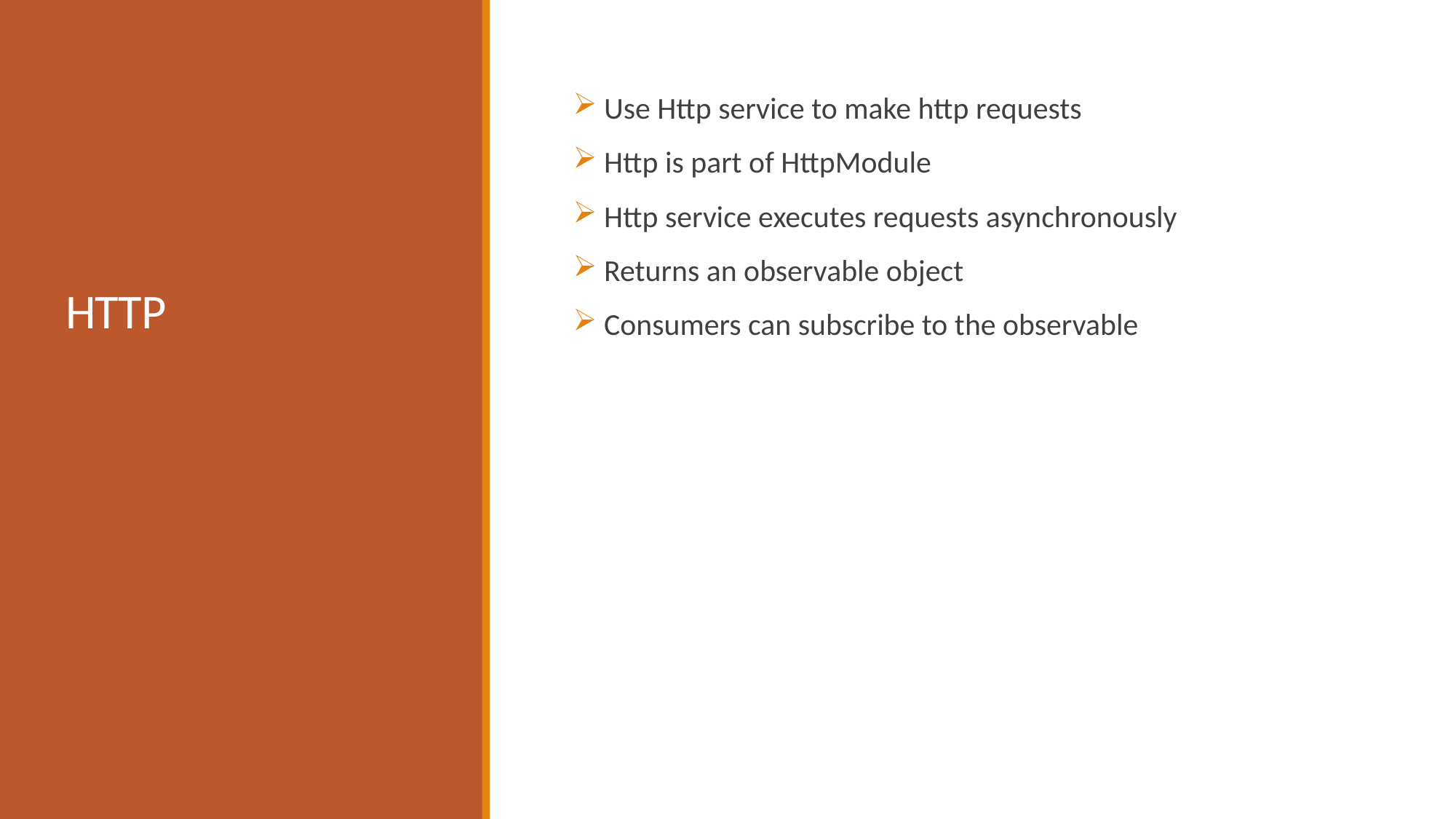

# HTTP
 Use Http service to make http requests
 Http is part of HttpModule
 Http service executes requests asynchronously
 Returns an observable object
 Consumers can subscribe to the observable